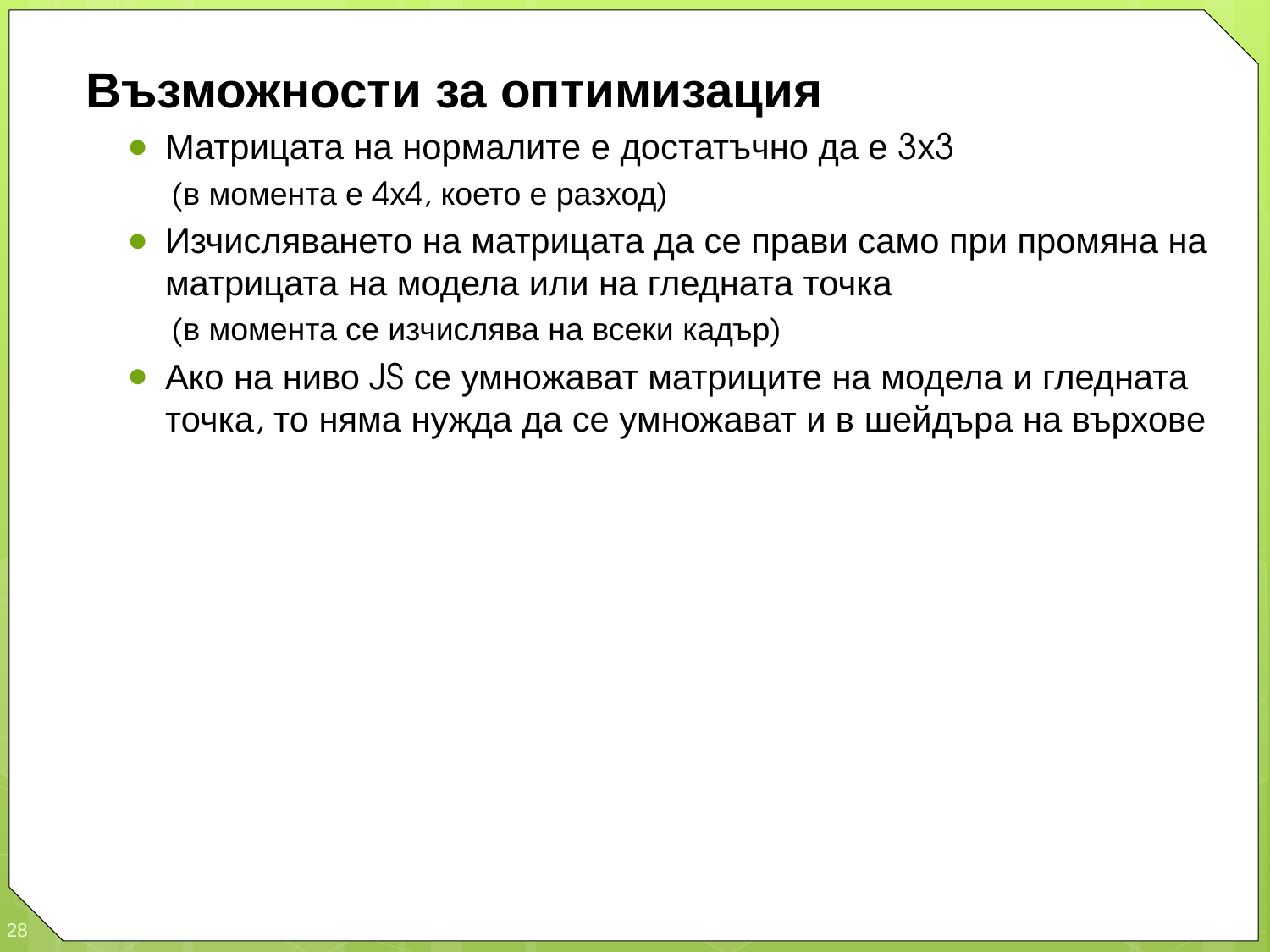

Възможности за оптимизация
Матрицата на нормалите е достатъчно да е 3х3
(в момента е 4х4, което е разход)
Изчисляването на матрицата да се прави само при промяна на матрицата на модела или на гледната точка
(в момента се изчислява на всеки кадър)
Ако на ниво JS се умножават матриците на модела и гледната точка, то няма нужда да се умножават и в шейдъра на върхове